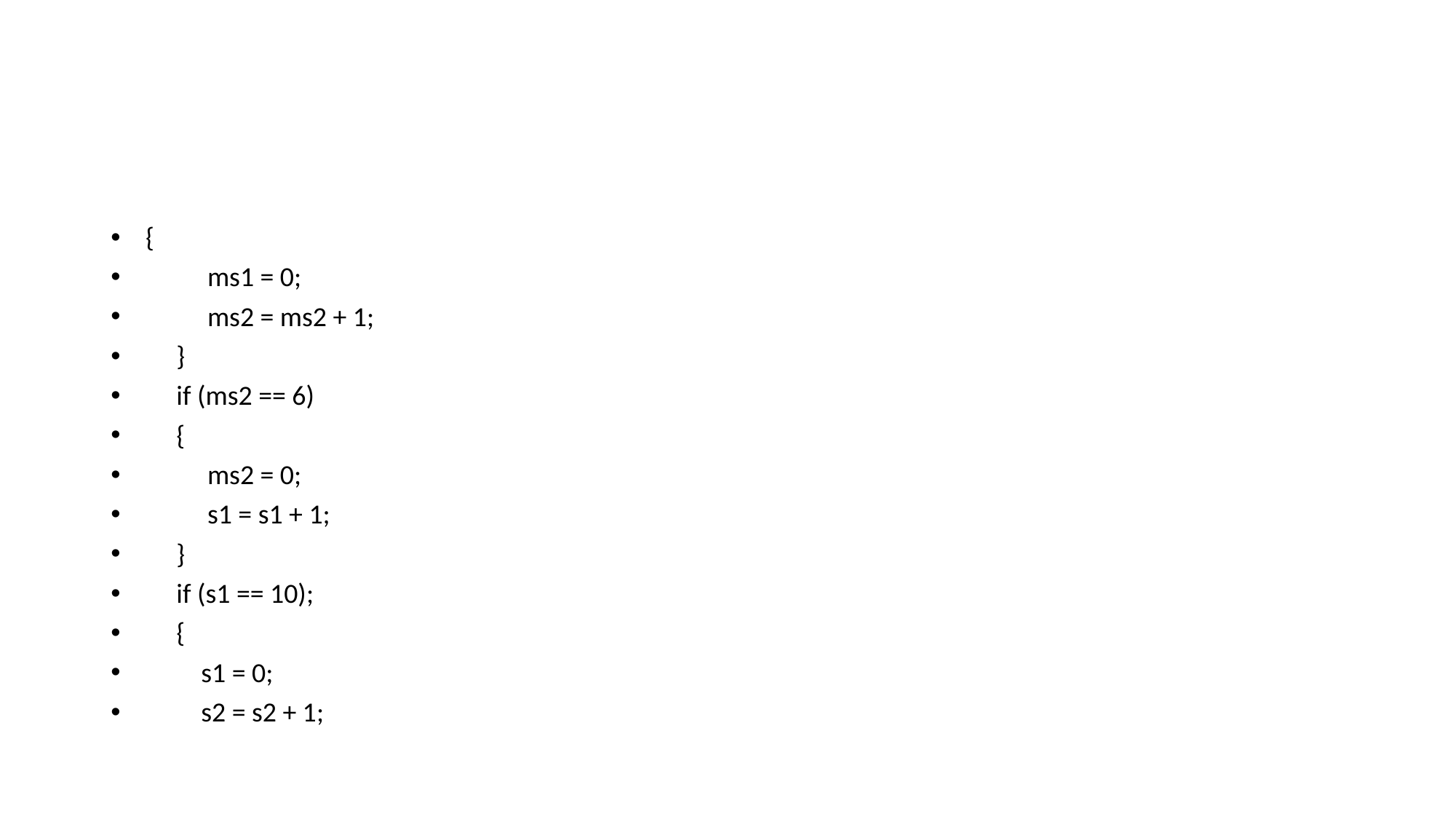

{
           ms1 = 0;
           ms2 = ms2 + 1;
      }
      if (ms2 == 6)
      {
           ms2 = 0;
           s1 = s1 + 1;
      }
      if (s1 == 10);
      {
          s1 = 0;
          s2 = s2 + 1;